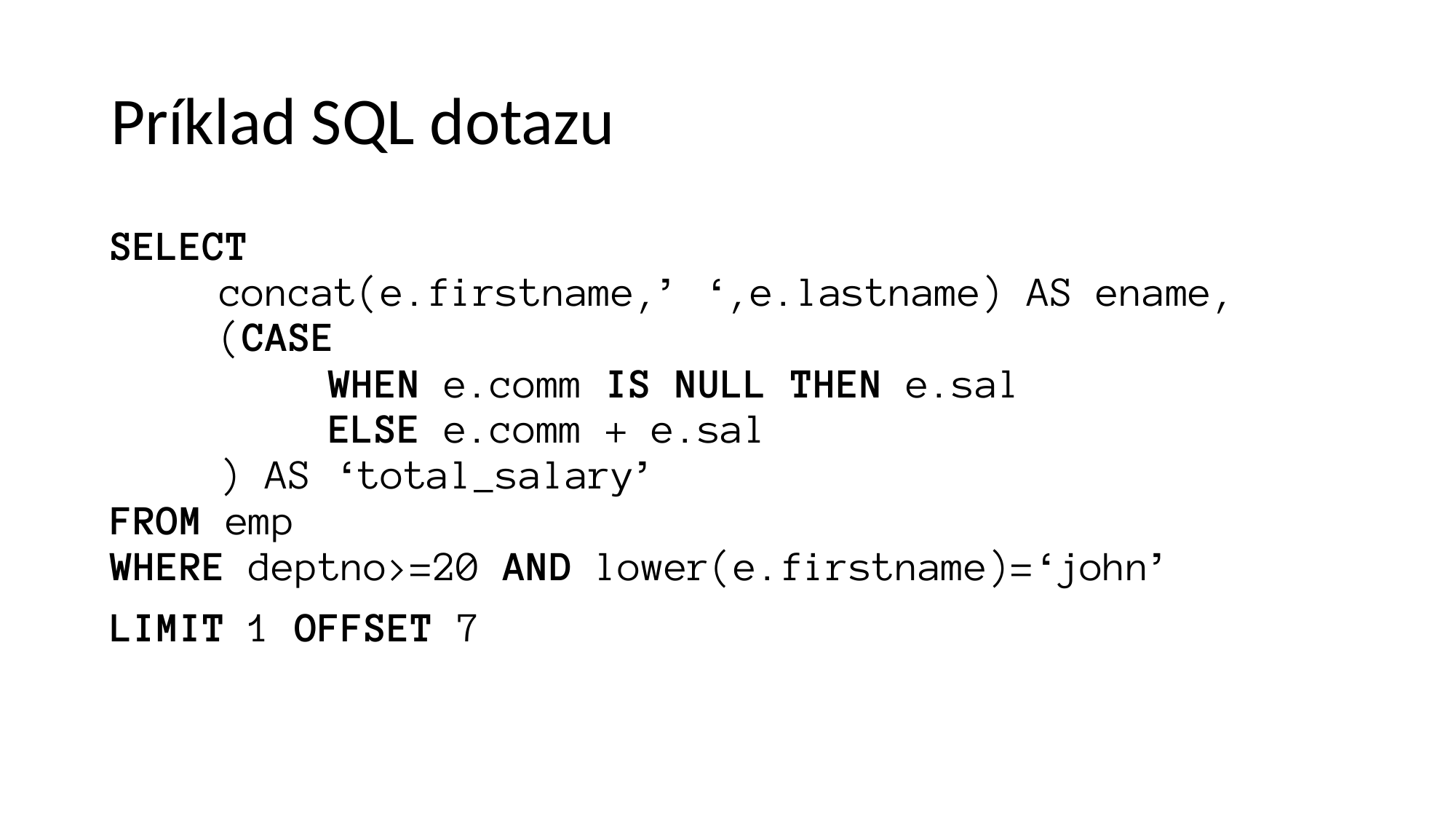

Príklad SQL dotazu
SELECT
	concat(e.firstname,’ ‘,e.lastname) AS ename,
	(CASE
		WHEN e.comm IS NULL THEN e.sal
		ELSE e.comm + e.sal
	) AS ‘total_salary’
FROM emp
WHERE deptno>=20 AND lower(e.firstname)=‘john’
LIMIT 1 OFFSET 7